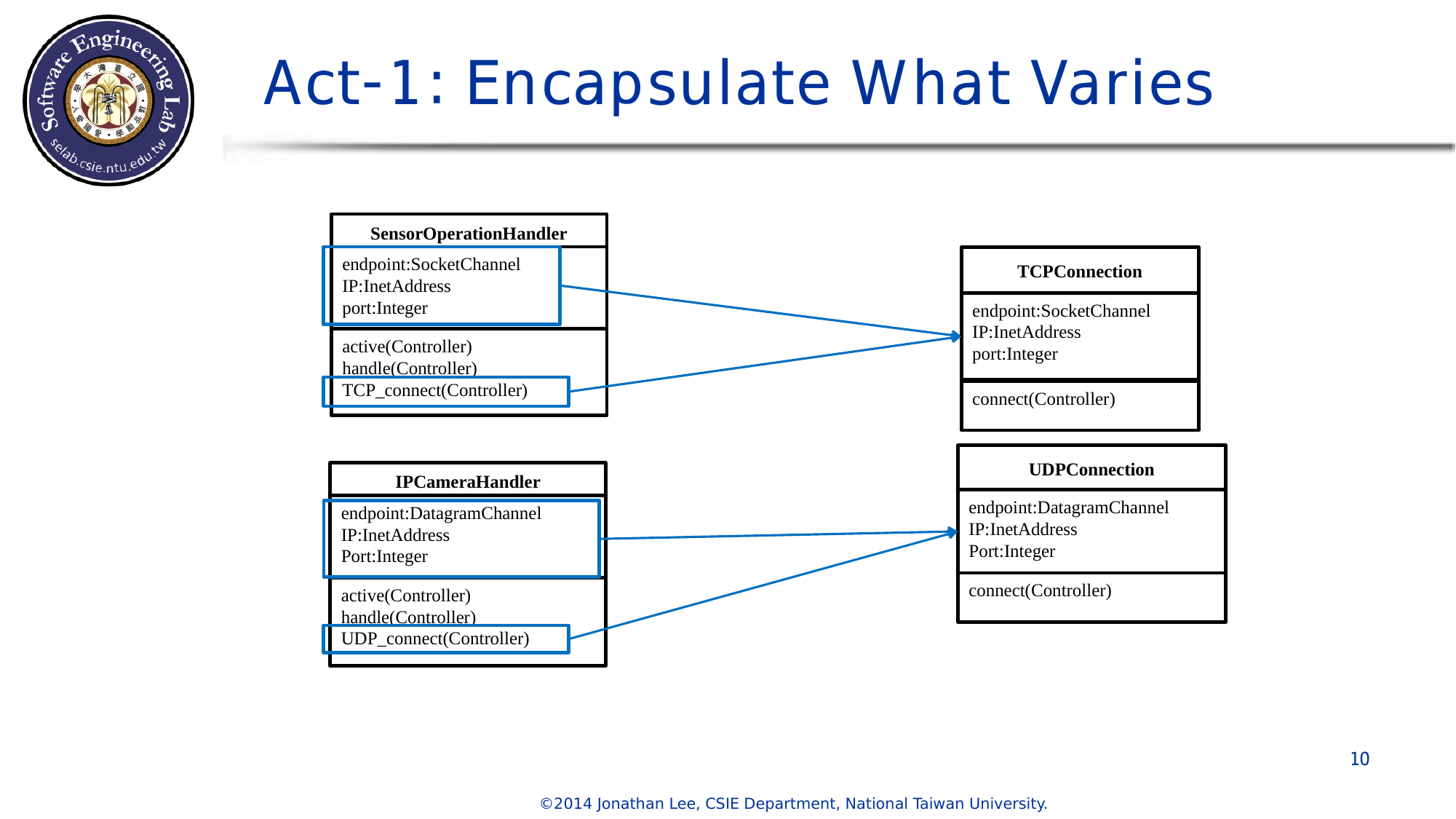

# Act-1: Encapsulate What Varies

SensorOperationHandler
endpoint:SocketChannel
IP:InetAddress
port:Integer

active(Controller)
handle(Controller)
TCP_connect(Controller)

TCPConnection
endpoint:SocketChannel
IP:InetAddress
port:Integer

connect(Controller)

UDPConnection
endpoint:DatagramChannel
IP:InetAddress
Port:Integer

connect(Controller)

IPCameraHandler
endpoint:DatagramChannel
IP:InetAddress
Port:Integer
active(Controller)
handle(Controller)
UDP_connect(Controller)

10